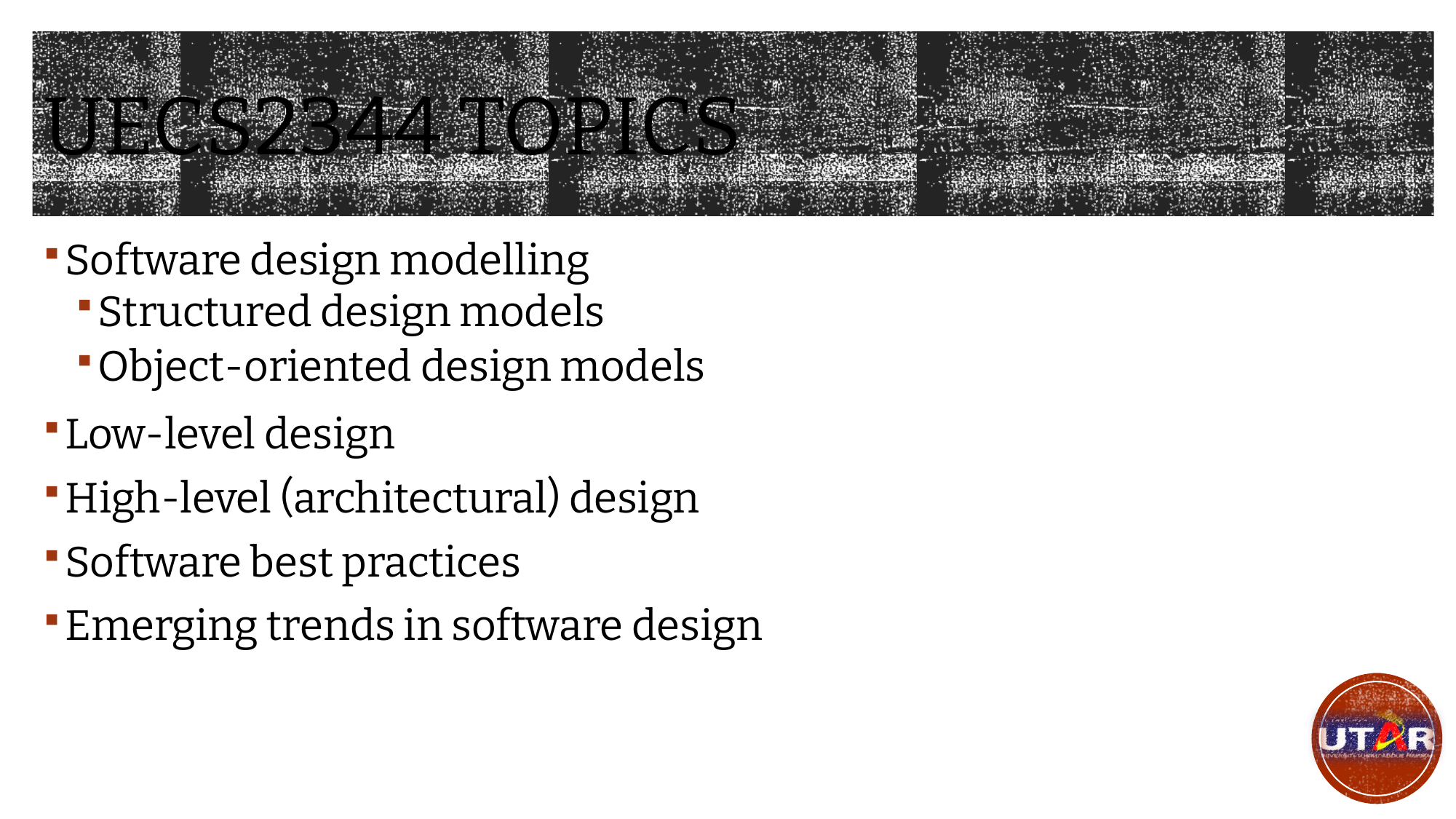

# UECS2344 Topics
Software design modelling
Structured design models
Object-oriented design models
Low-level design
High-level (architectural) design
Software best practices
Emerging trends in software design